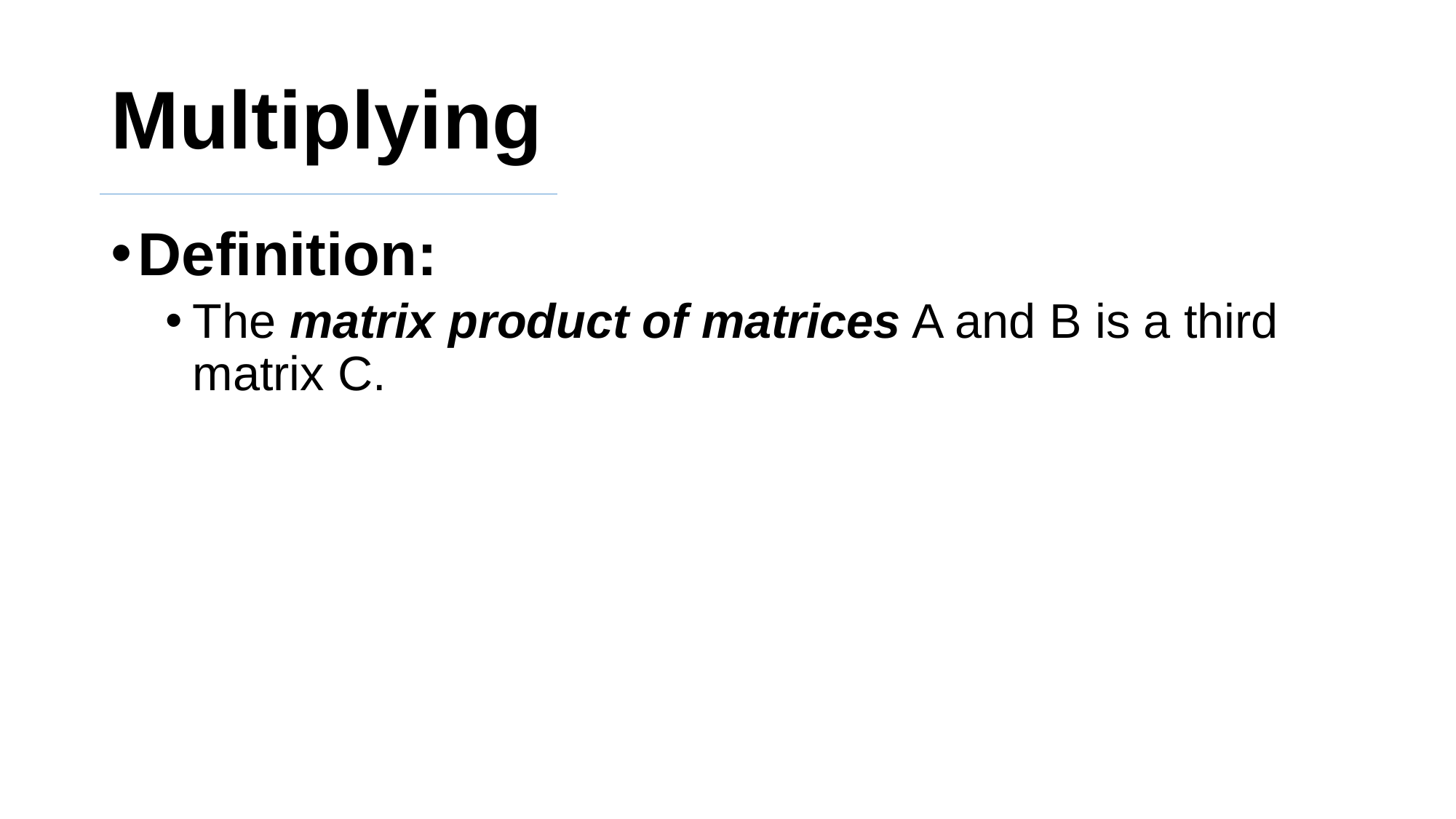

# Multiplying
Definition:
The matrix product of matrices A and B is a third matrix C.